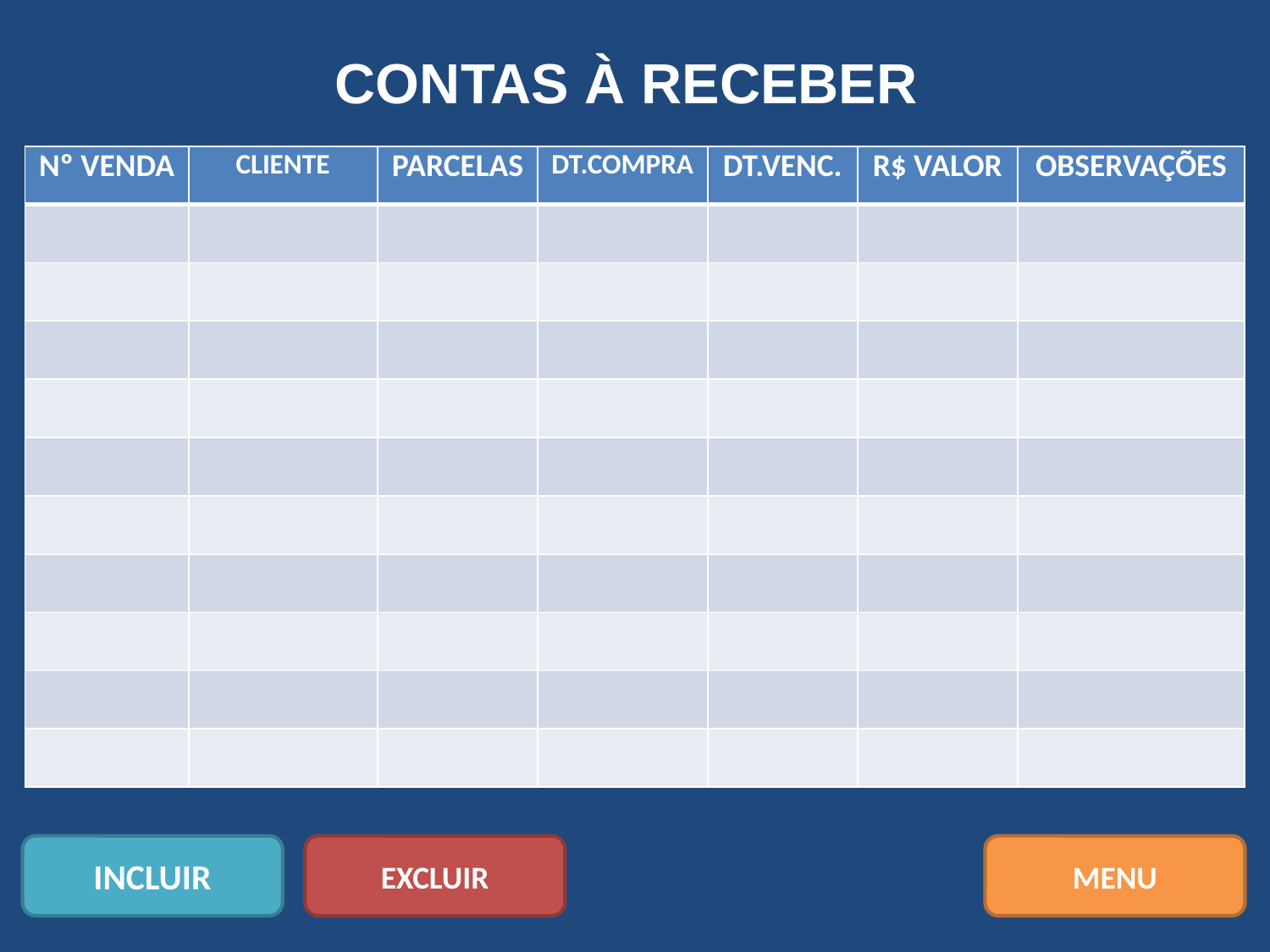

CONTAS À RECEBER
| Nº VENDA | CLIENTE | PARCELAS | DT.COMPRA | DT.VENC. | R$ VALOR | OBSERVAÇÕES |
| --- | --- | --- | --- | --- | --- | --- |
|  |  |  |  |  |  |  |
|  |  |  |  |  |  |  |
|  |  |  |  |  |  |  |
|  |  |  |  |  |  |  |
|  |  |  |  |  |  |  |
|  |  |  |  |  |  |  |
|  |  |  |  |  |  |  |
|  |  |  |  |  |  |  |
|  |  |  |  |  |  |  |
|  |  |  |  |  |  |  |
INCLUIR
EXCLUIR
MENU